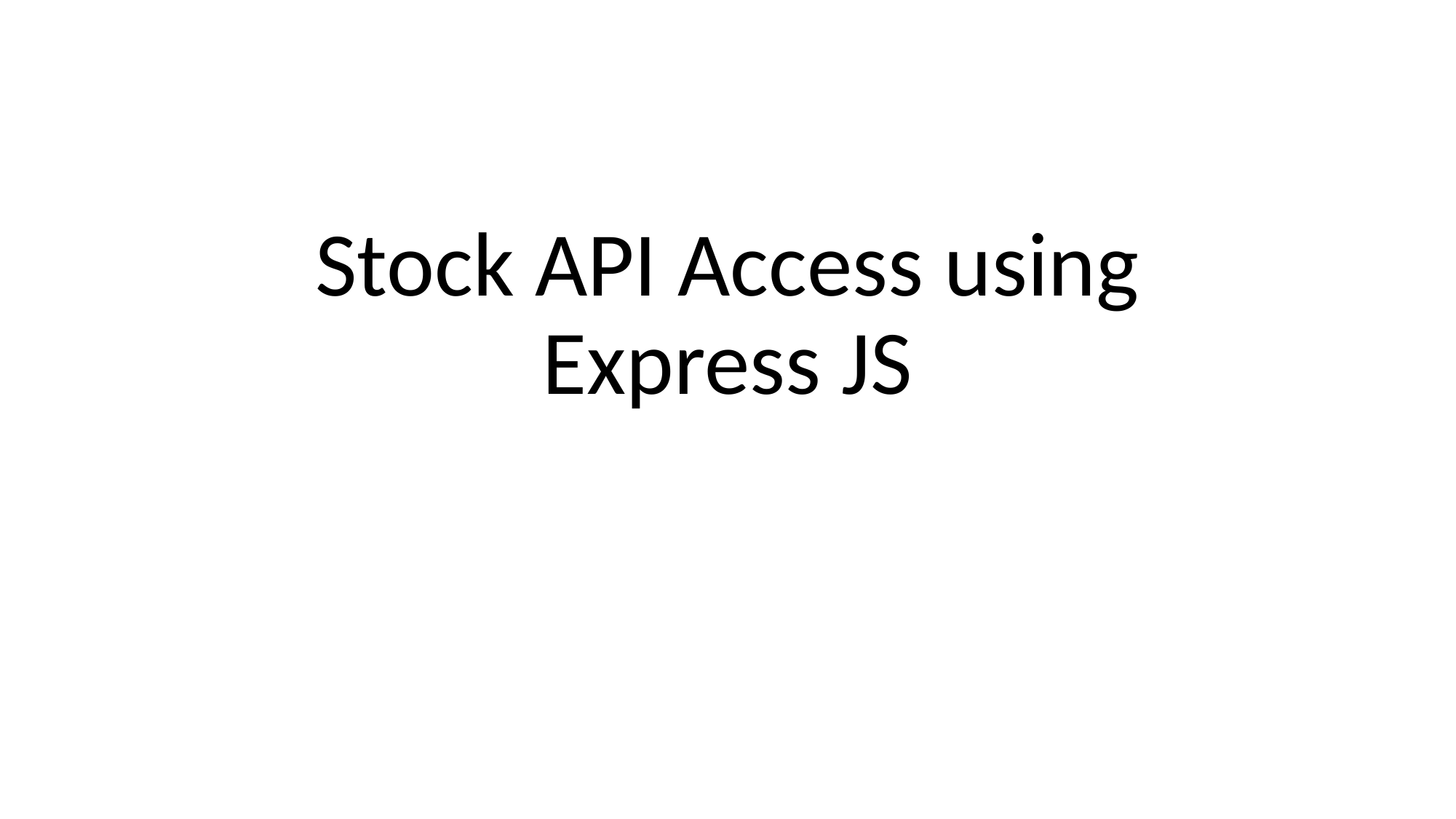

# Stock API Access using Express JS